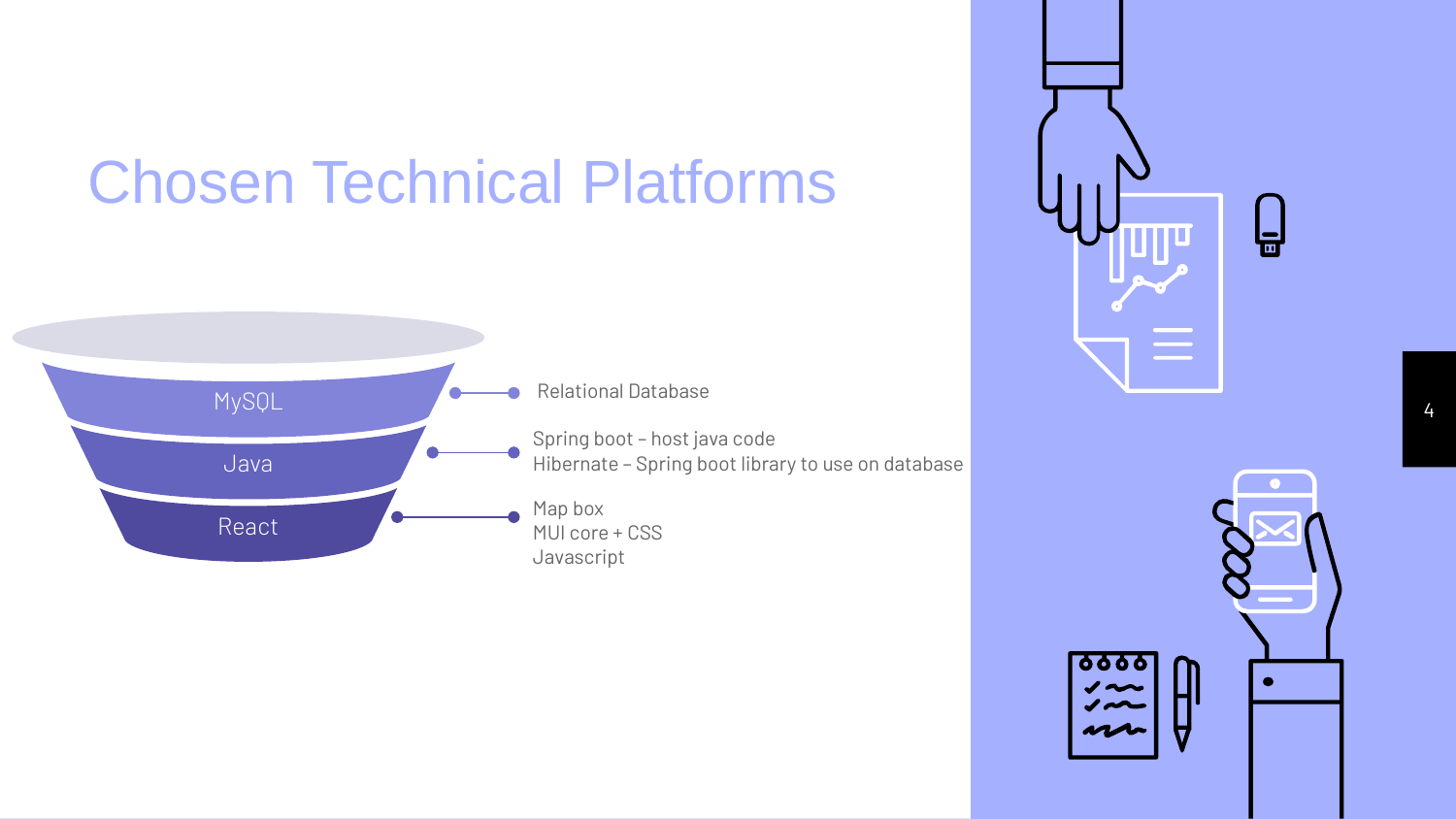

# Chosen Technical Platforms

MySQL
Java
React
4
 Relational Database
Spring boot – host java code
Hibernate – Spring boot library to use on database
Map box
MUI core + CSS
Javascript